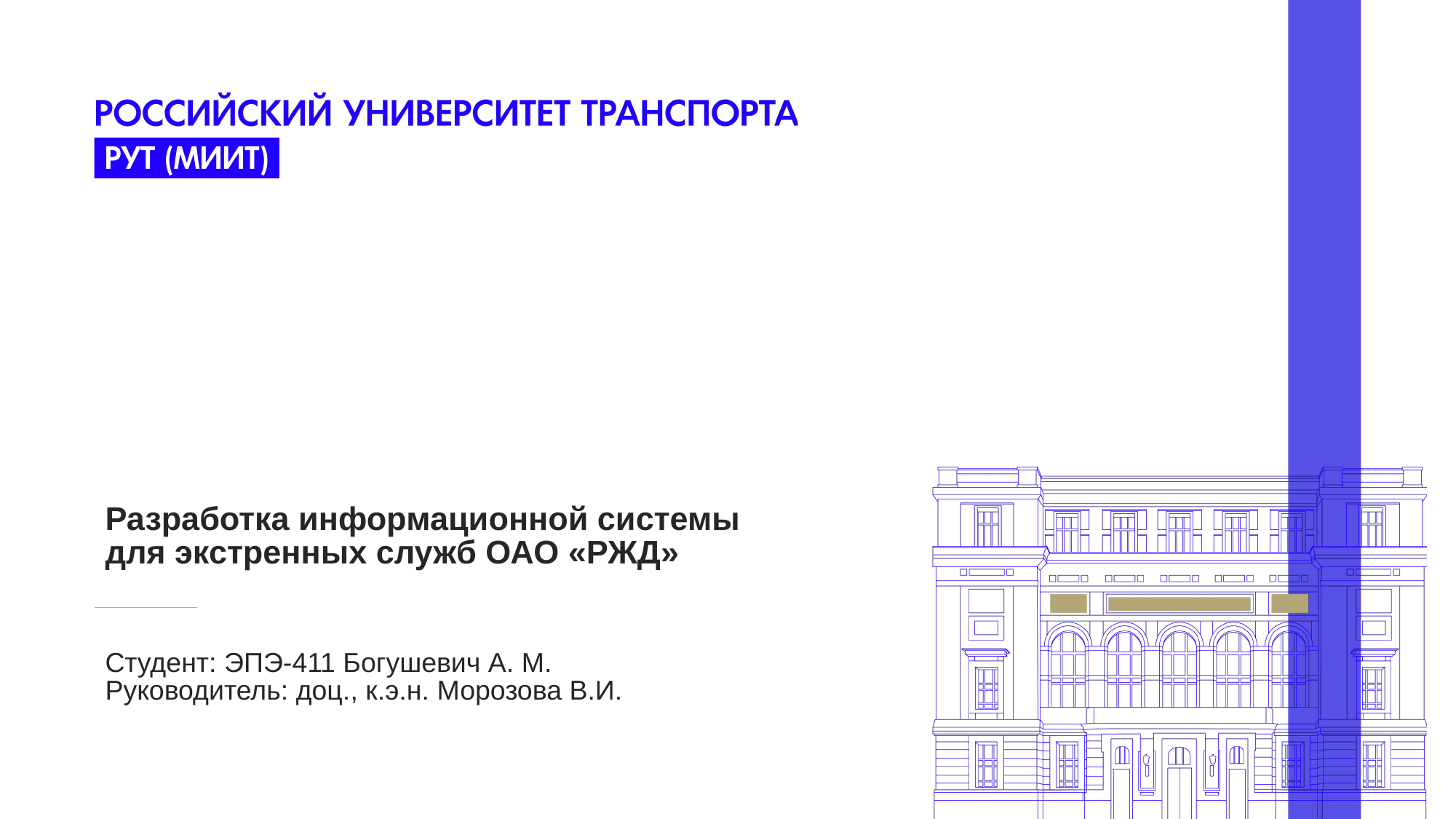

# Разработка информационной системы для экстренных служб ОАО «РЖД»
Студент: ЭПЭ-411 Богушевич А. М. Руководитель: доц., к.э.н. Морозова В.И.